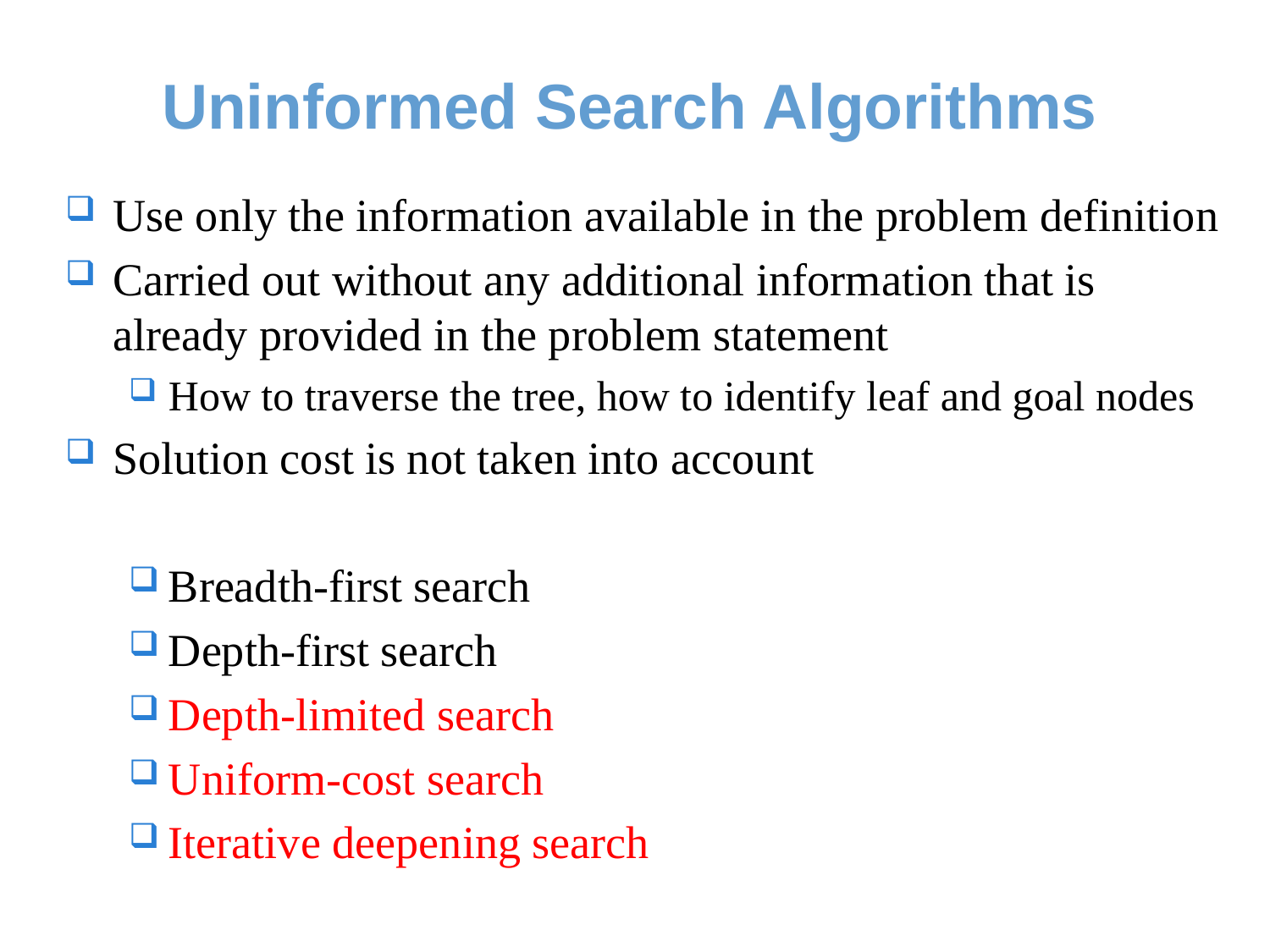

# Uninformed Search Algorithms
Use only the information available in the problem definition
Carried out without any additional information that is already provided in the problem statement
How to traverse the tree, how to identify leaf and goal nodes
Solution cost is not taken into account

Breadth-first search
Depth-first search
Depth-limited search
Uniform-cost search
Iterative deepening search